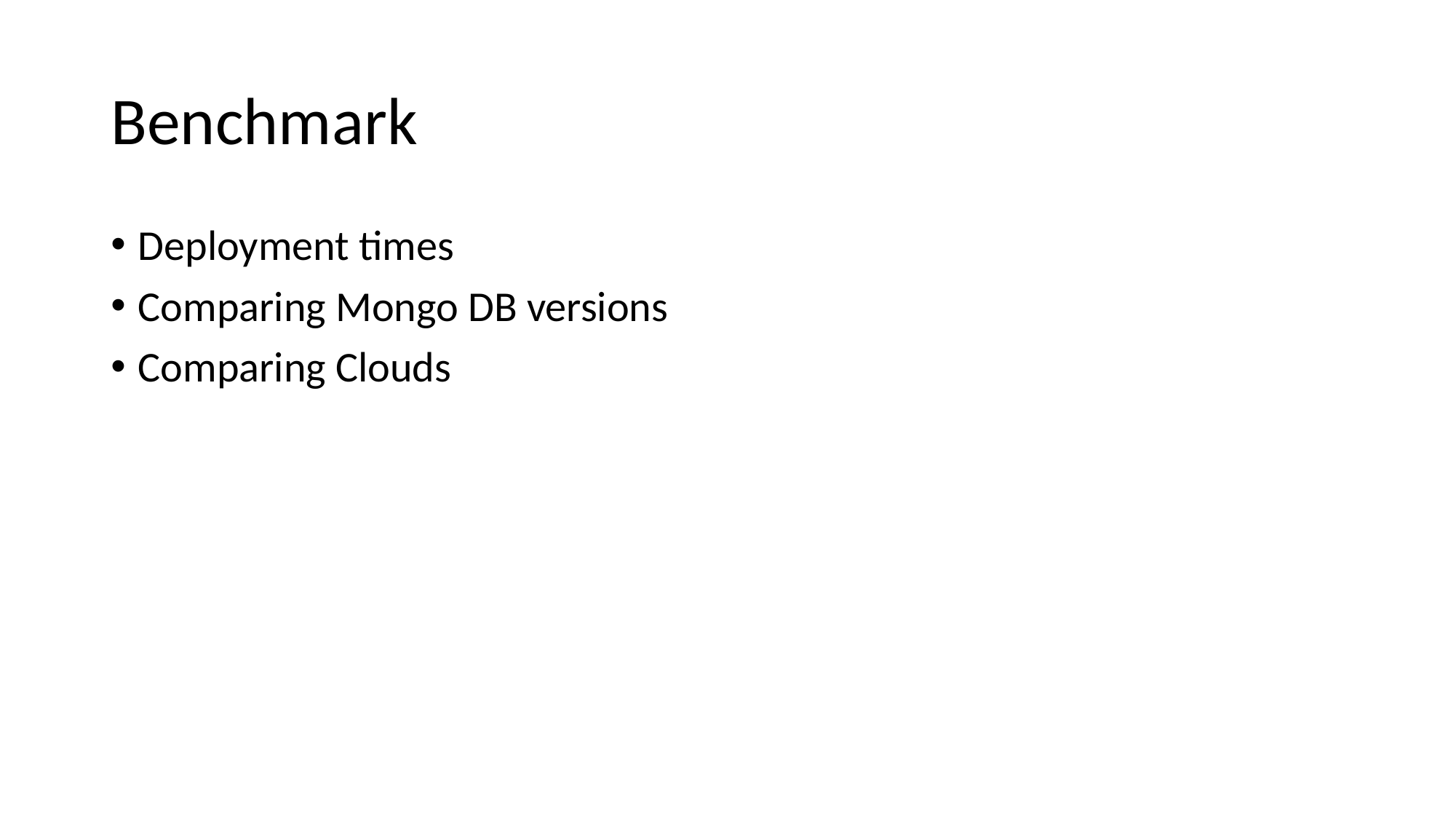

# Benchmark
Deployment times
Comparing Mongo DB versions
Comparing Clouds